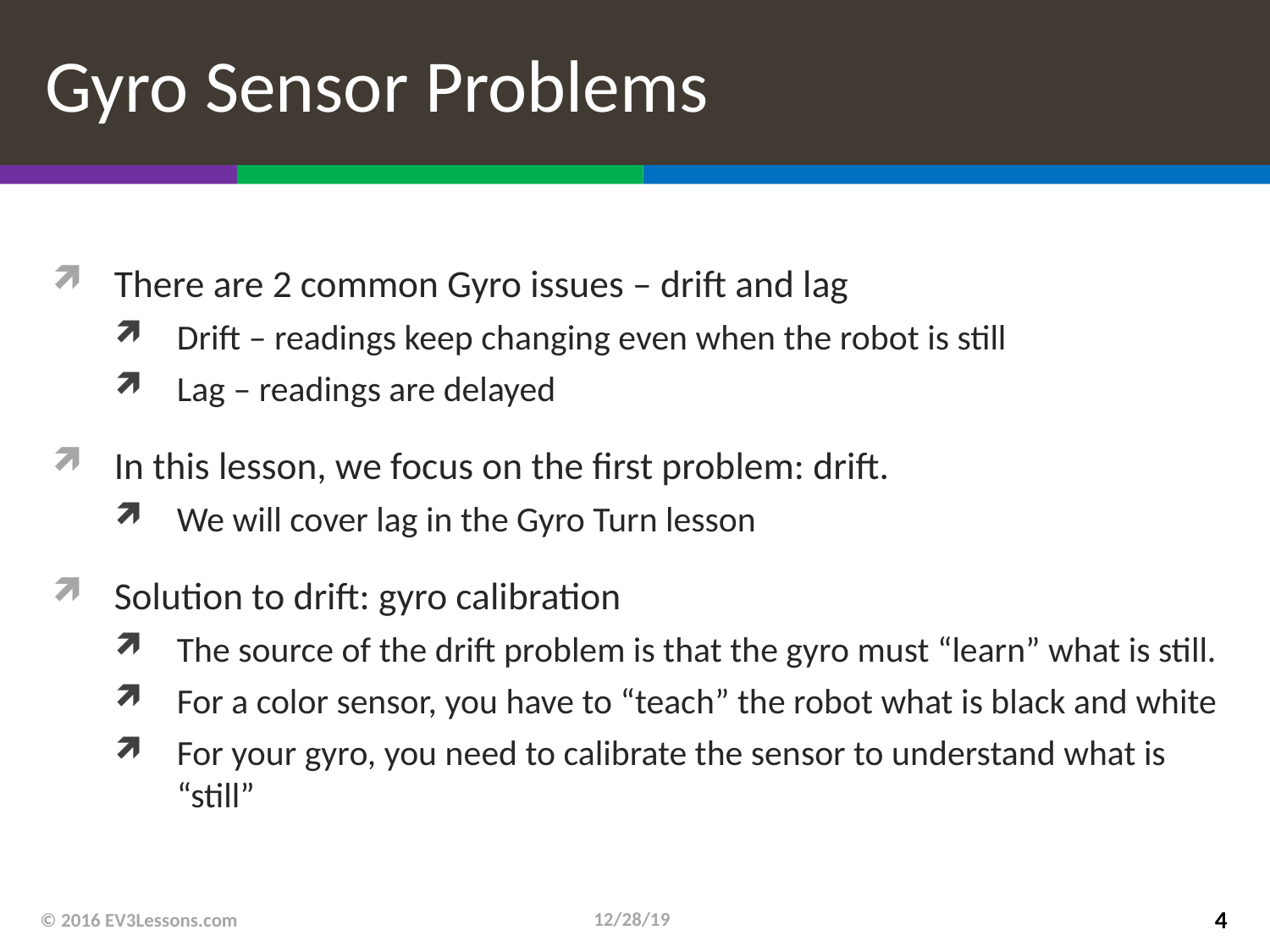

# Gyro Sensor Problems
There are 2 common Gyro issues – drift and lag
Drift – readings keep changing even when the robot is still
Lag – readings are delayed
In this lesson, we focus on the first problem: drift.
We will cover lag in the Gyro Turn lesson
Solution to drift: gyro calibration
The source of the drift problem is that the gyro must “learn” what is still.
For a color sensor, you have to “teach” the robot what is black and white
For your gyro, you need to calibrate the sensor to understand what is “still”

12/28/19
© 2016 EV3Lessons.com
4